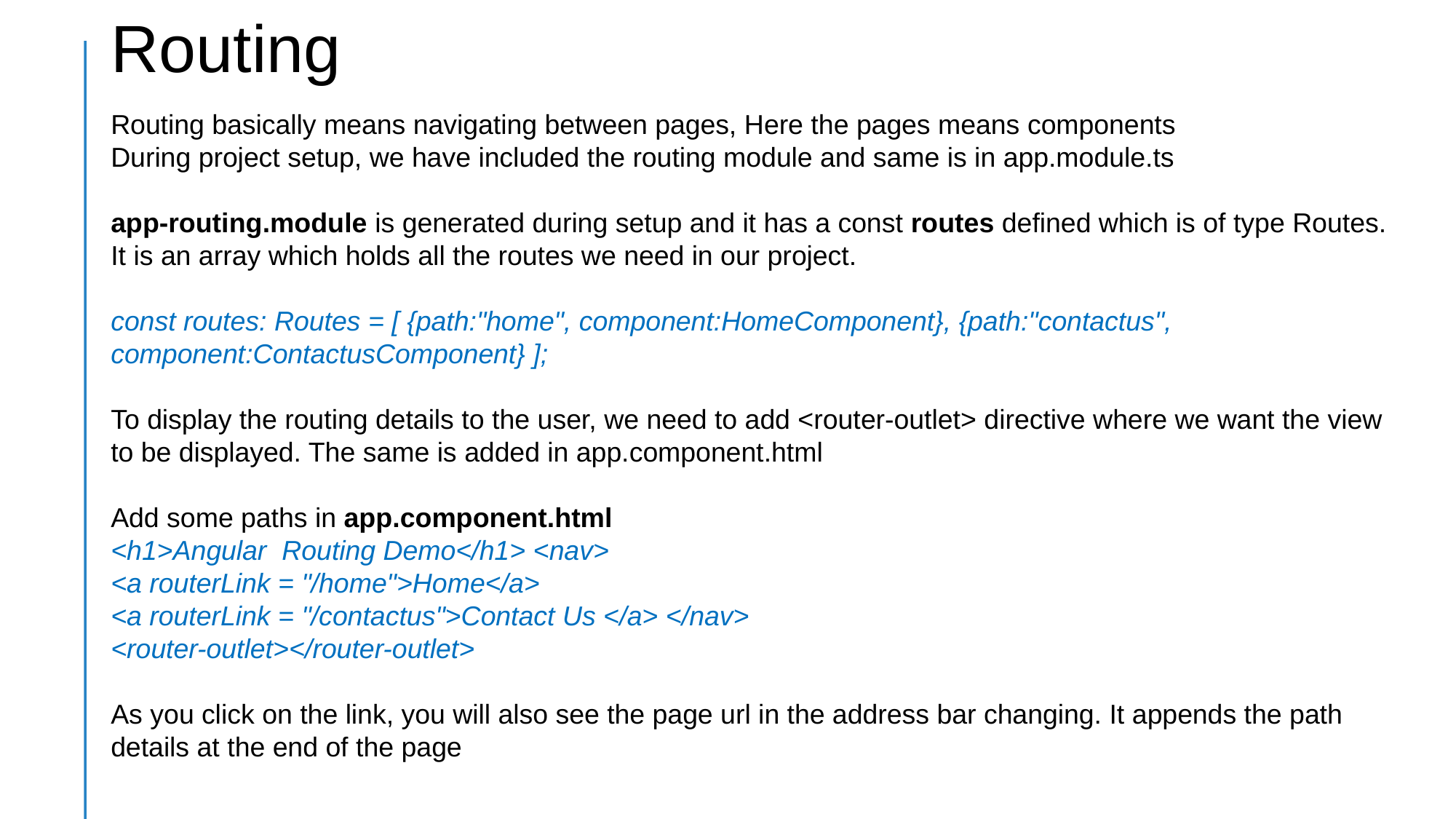

# Routing
Routing basically means navigating between pages, Here the pages means components
During project setup, we have included the routing module and same is in app.module.ts

app-routing.module is generated during setup and it has a const routes defined which is of type Routes. It is an array which holds all the routes we need in our project.

const routes: Routes = [ {path:"home", component:HomeComponent}, {path:"contactus", component:ContactusComponent} ];

To display the routing details to the user, we need to add <router-outlet> directive where we want the view to be displayed. The same is added in app.component.html

Add some paths in app.component.html
<h1>Angular  Routing Demo</h1> <nav>
<a routerLink = "/home">Home</a>
<a routerLink = "/contactus">Contact Us </a> </nav>
<router-outlet></router-outlet>

As you click on the link, you will also see the page url in the address bar changing. It appends the path details at the end of the page